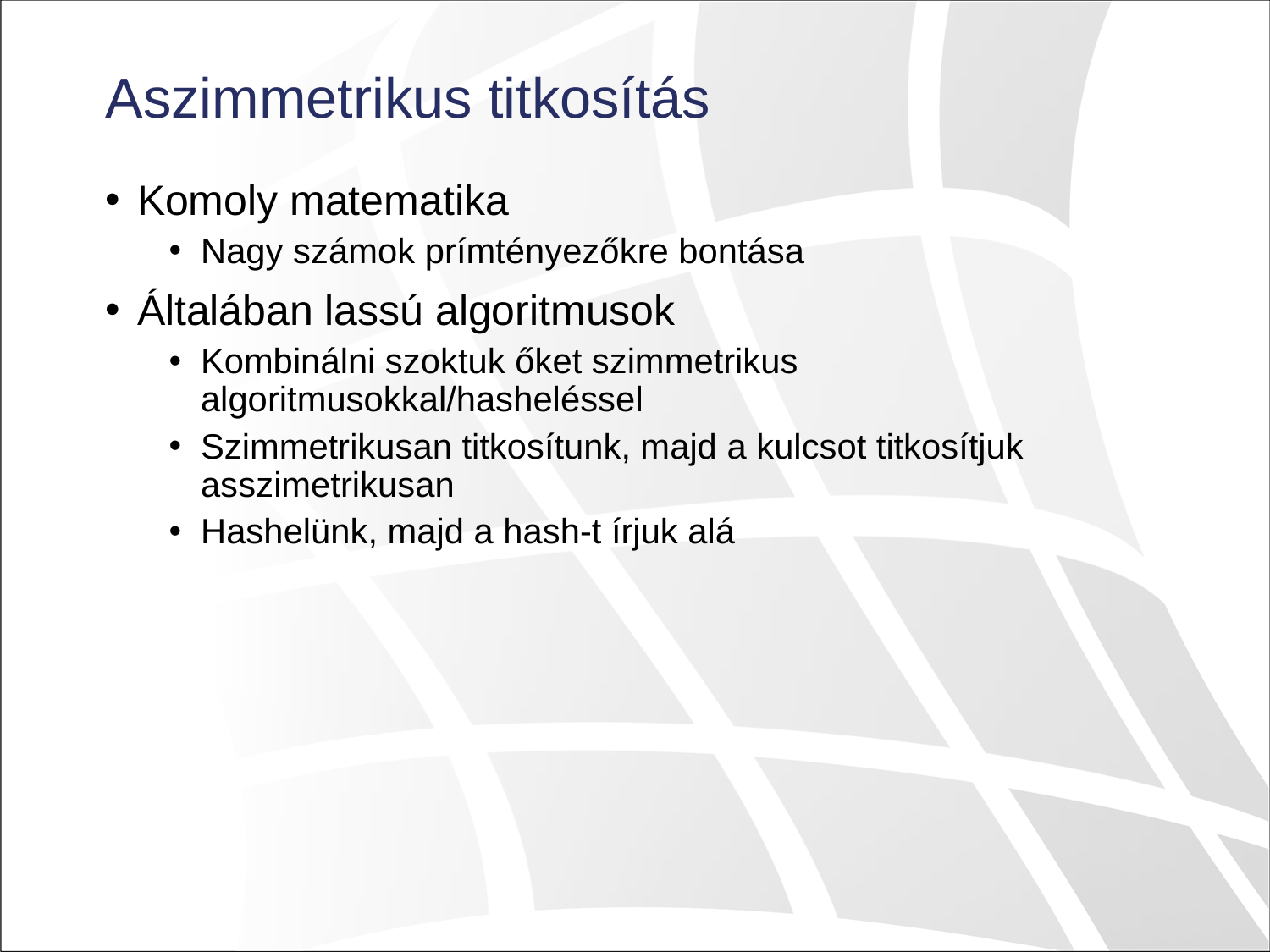

# Aszimmetrikus titkosítás
Komoly matematika
Nagy számok prímtényezőkre bontása
Általában lassú algoritmusok
Kombinálni szoktuk őket szimmetrikus algoritmusokkal/hasheléssel
Szimmetrikusan titkosítunk, majd a kulcsot titkosítjuk asszimetrikusan
Hashelünk, majd a hash-t írjuk alá